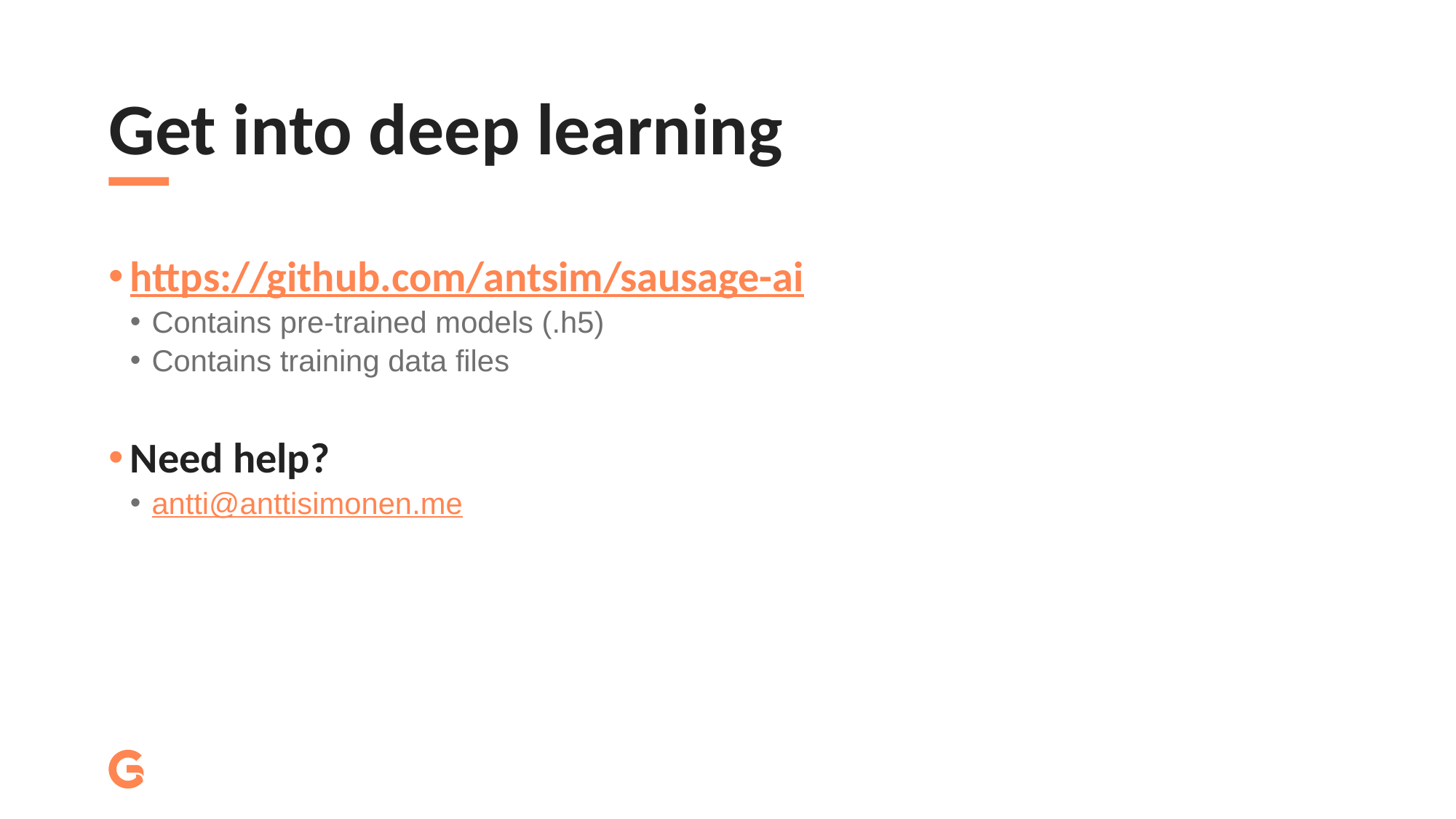

# Get into deep learning
https://github.com/antsim/sausage-ai
Contains pre-trained models (.h5)
Contains training data files

Need help?
antti@anttisimonen.me